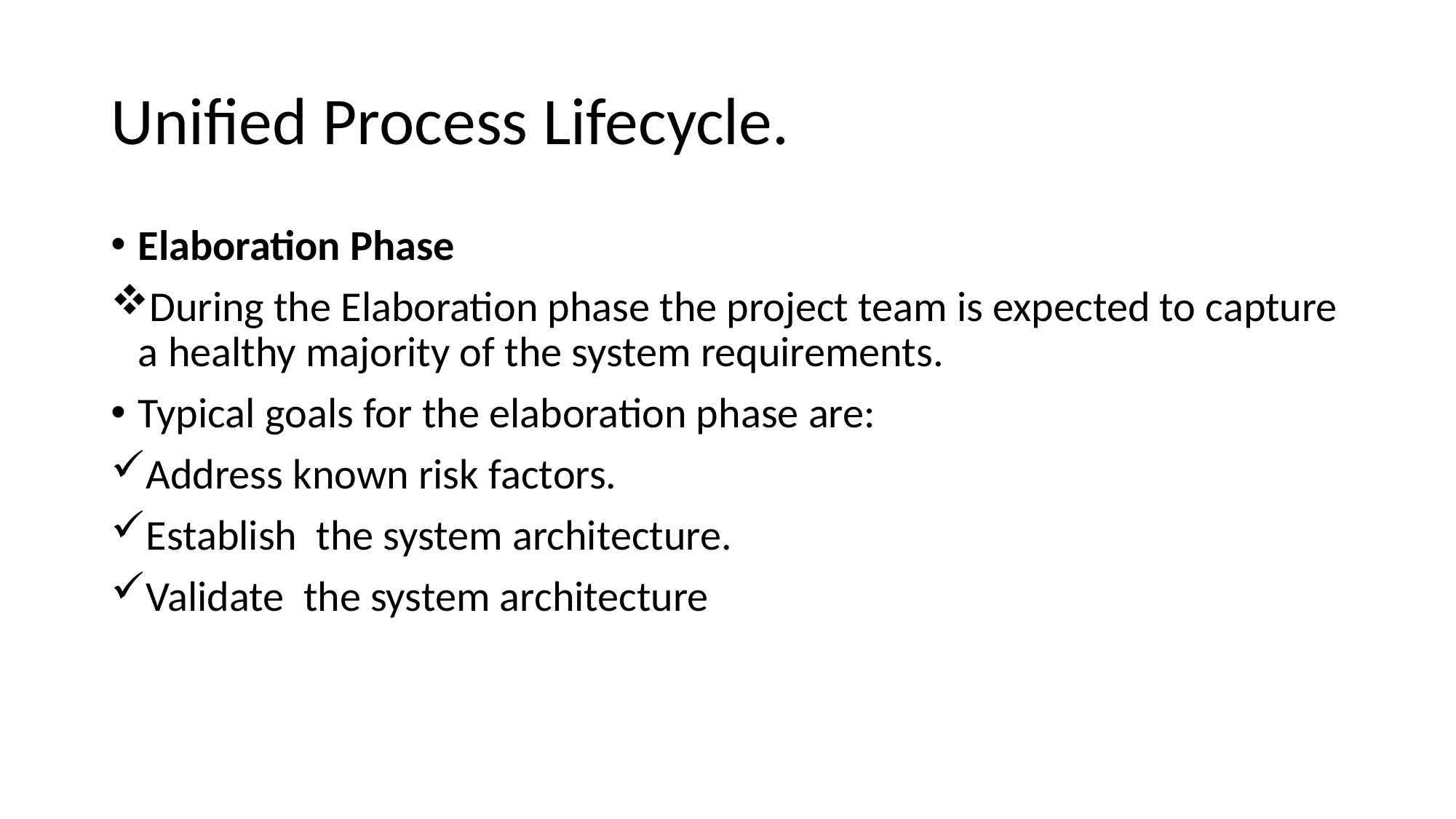

# Unified Process Lifecycle.
Elaboration Phase
During the Elaboration phase the project team is expected to capture a healthy majority of the system requirements.
Typical goals for the elaboration phase are:
Address known risk factors.
Establish  the system architecture.
Validate  the system architecture